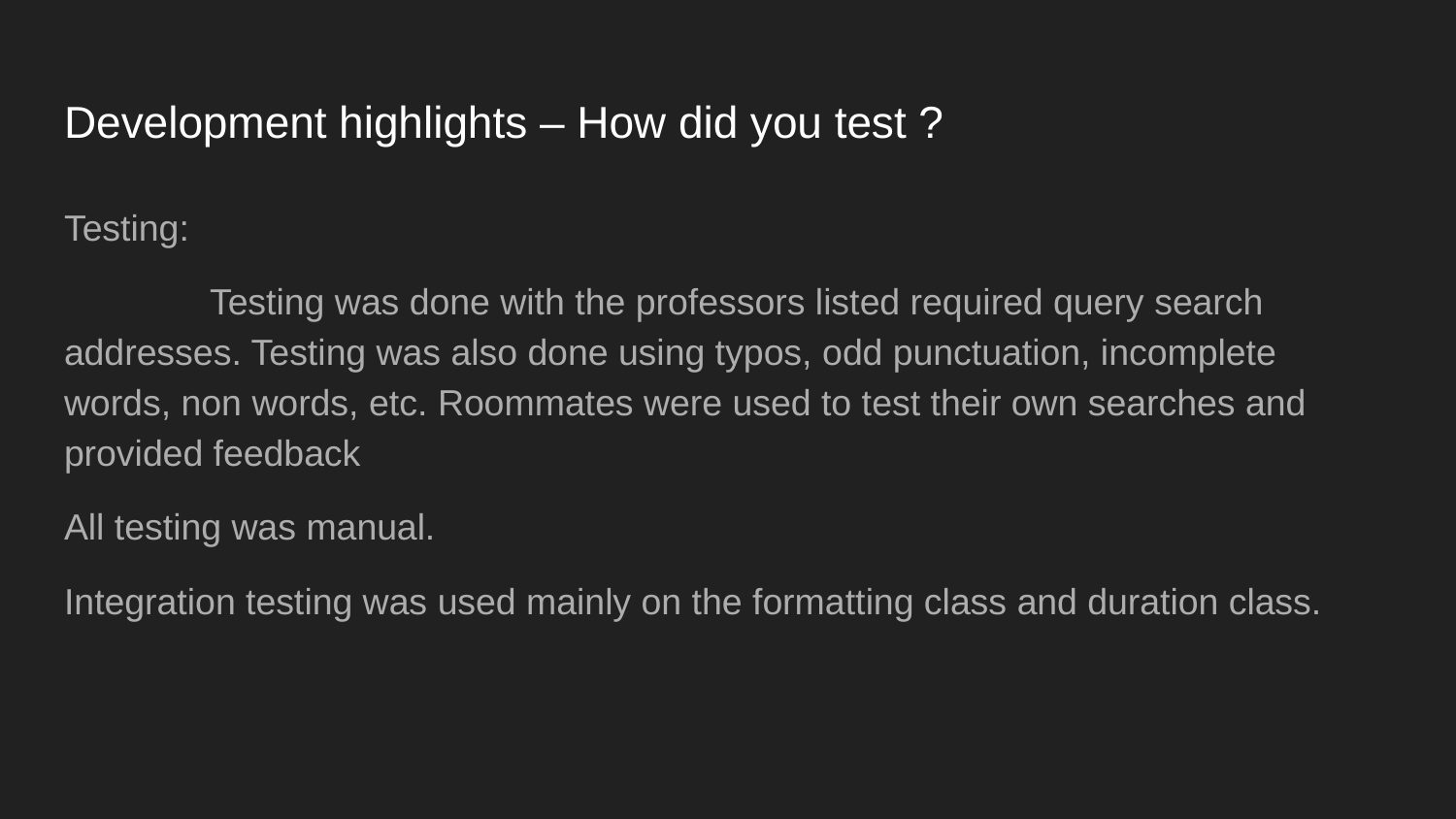

# Development highlights – How did you test ?
Testing:
	Testing was done with the professors listed required query search addresses. Testing was also done using typos, odd punctuation, incomplete words, non words, etc. Roommates were used to test their own searches and provided feedback
All testing was manual.
Integration testing was used mainly on the formatting class and duration class.